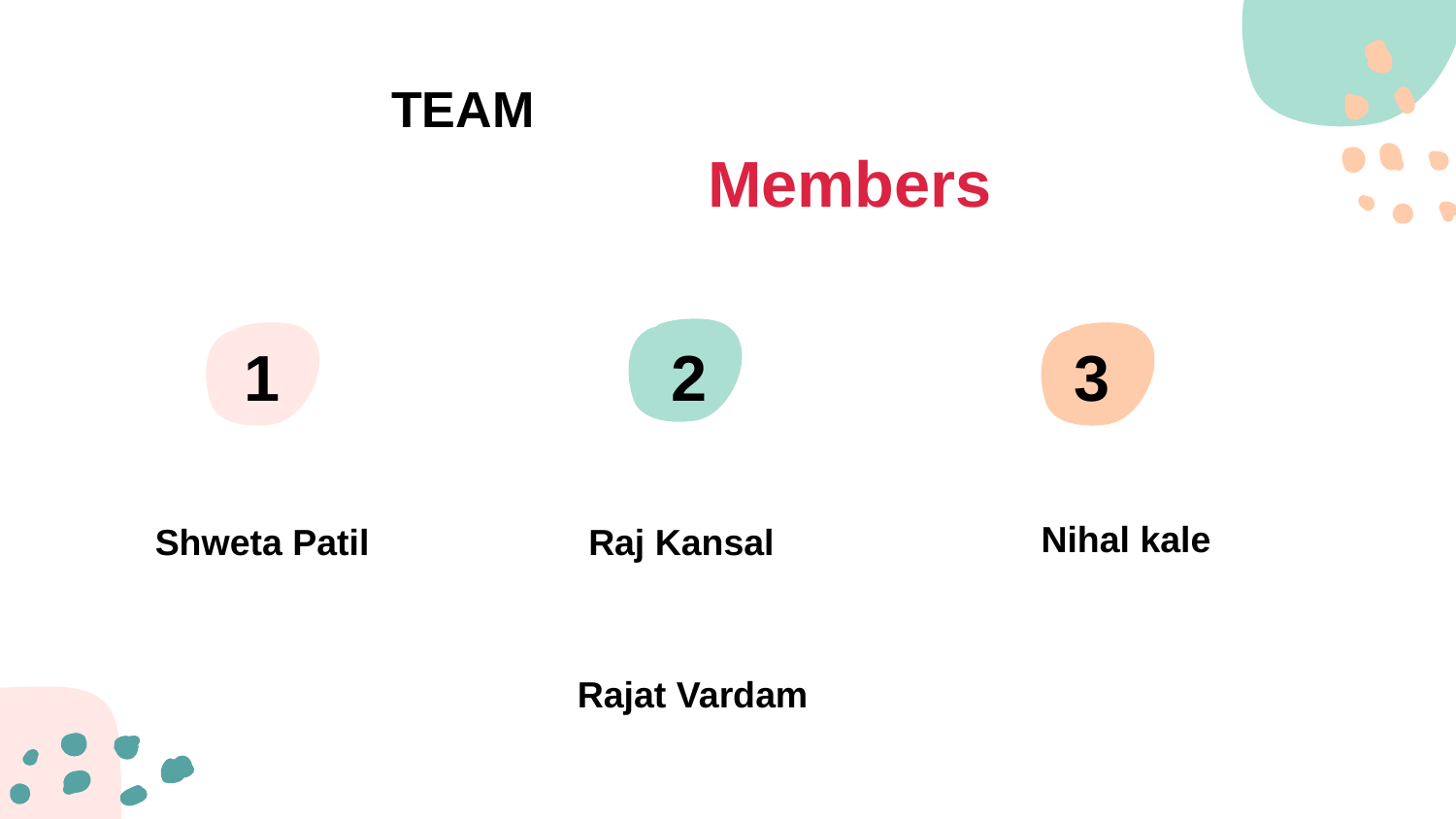

# TEAM
Members

2
3

1

Nihal kale
Shweta Patil
Raj Kansal
Rajat Vardam